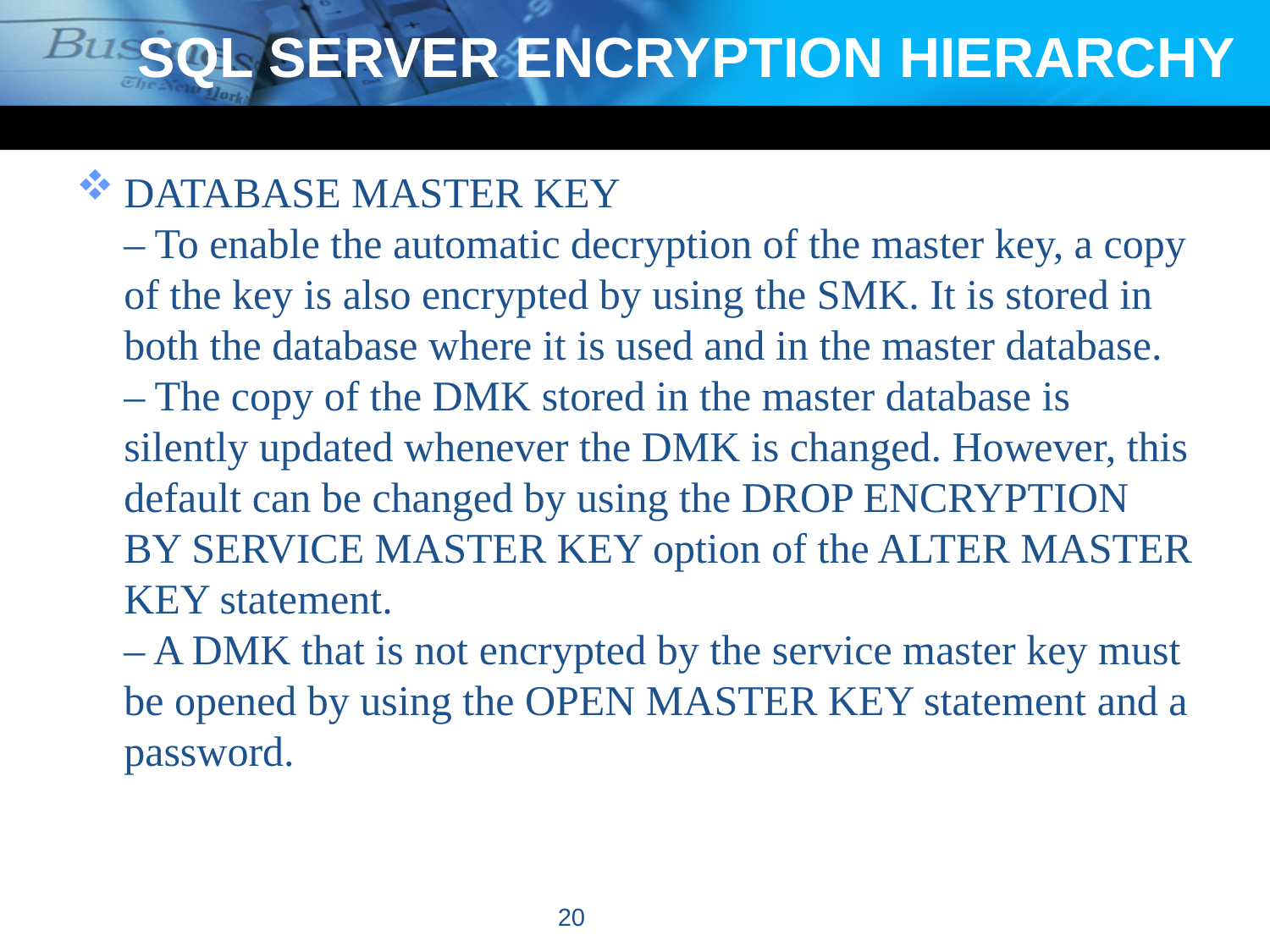

# SQL SERVER ENCRYPTION HIERARCHY
DATABASE MASTER KEY
– To enable the automatic decryption of the master key, a copy of the key is also encrypted by using the SMK. It is stored in both the database where it is used and in the master database.
– The copy of the DMK stored in the master database is silently updated whenever the DMK is changed. However, this default can be changed by using the DROP ENCRYPTION BY SERVICE MASTER KEY option of the ALTER MASTER KEY statement.
– A DMK that is not encrypted by the service master key must be opened by using the OPEN MASTER KEY statement and a
password.
20